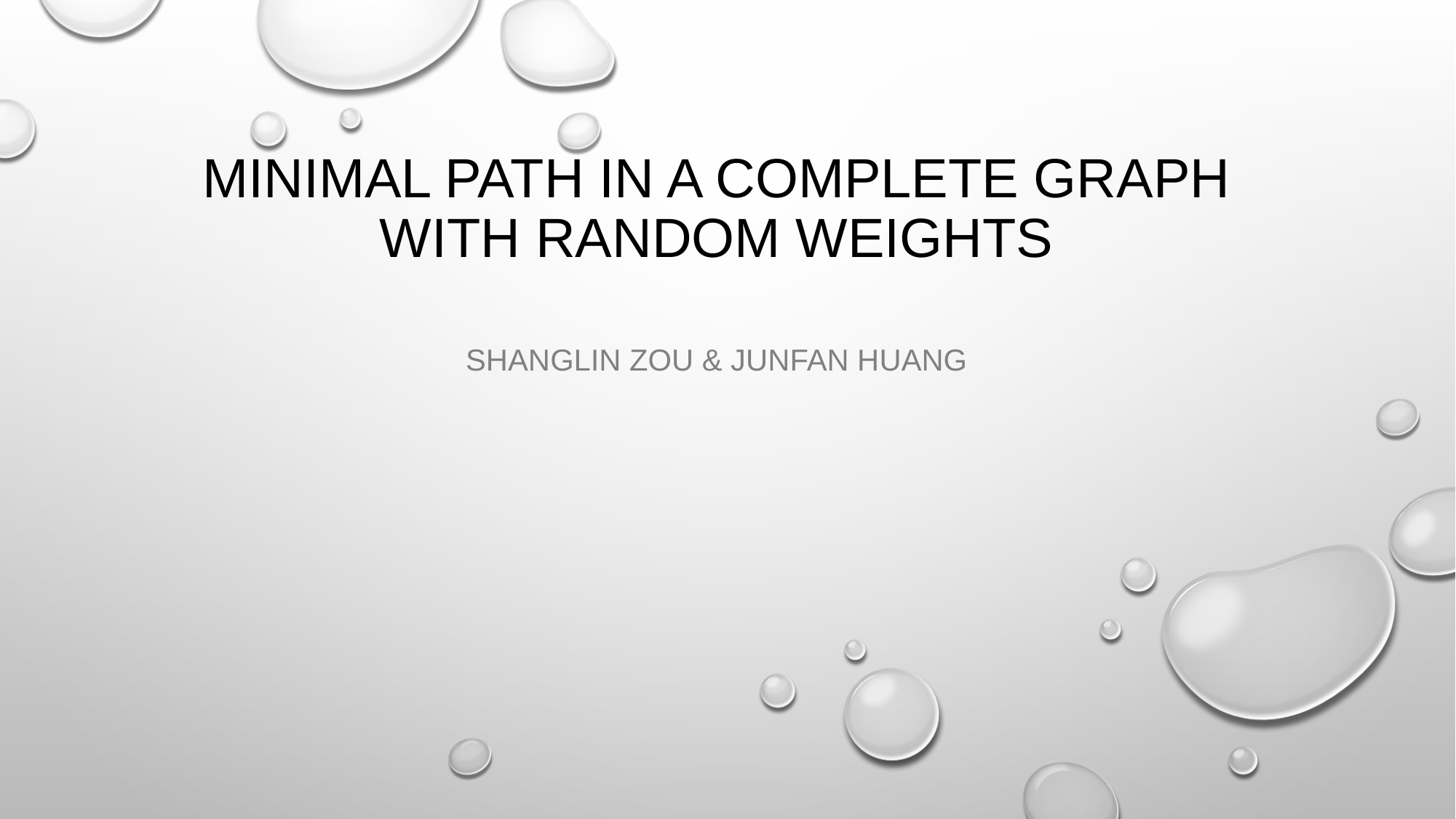

# Minimal Path in A complete graph with random weights
Shanglin zou & Junfan huang